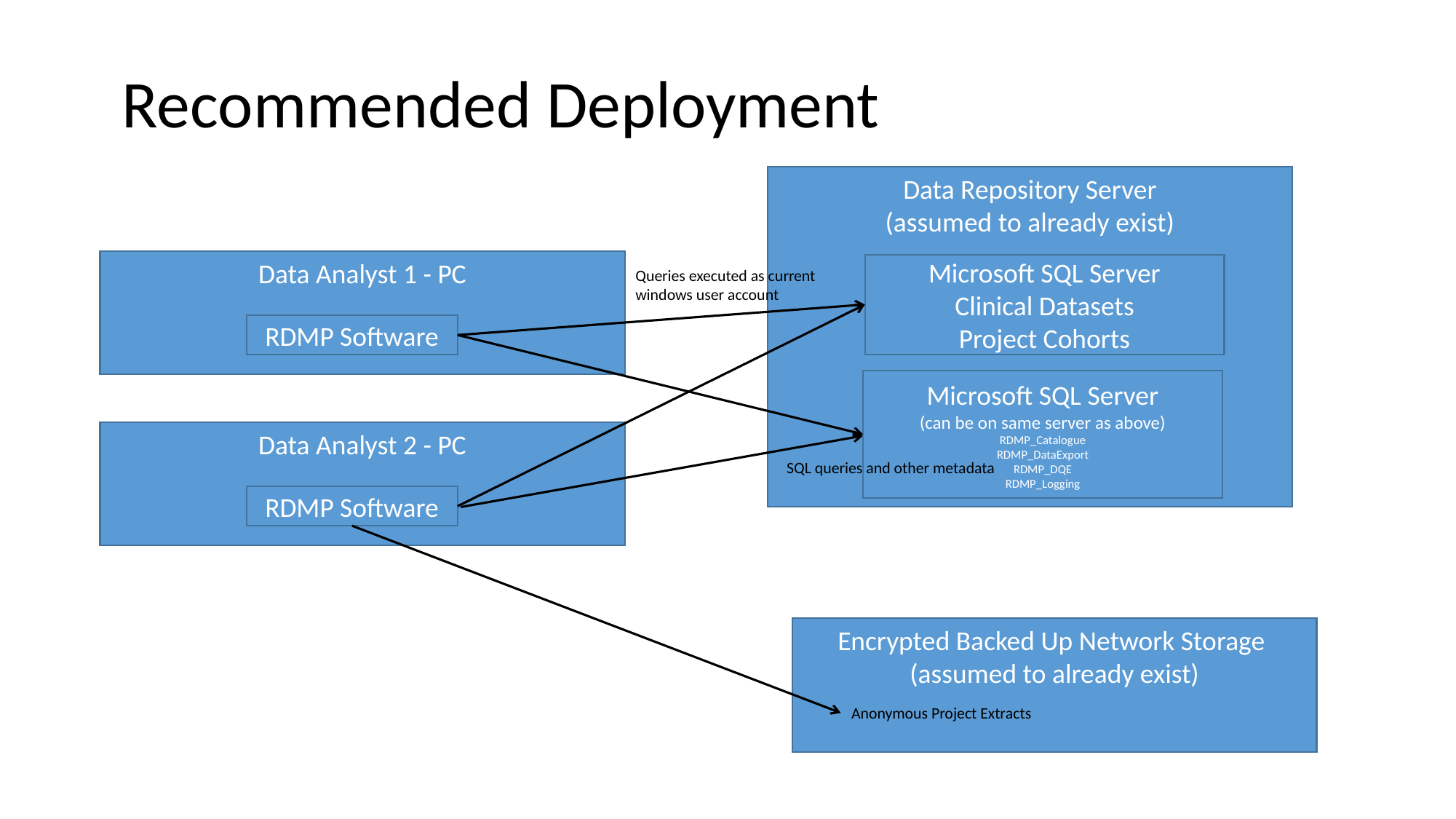

# Recommended Deployment
Data Repository Server
(assumed to already exist)

Data Analyst 1 - PC
Microsoft SQL Server
Clinical Datasets
Project Cohorts
Queries executed as current windows user account
RDMP Software
Microsoft SQL Server
(can be on same server as above)
RDMP_Catalogue
RDMP_DataExport
RDMP_DQE
RDMP_Logging
Data Analyst 2 - PC
SQL queries and other metadata
RDMP Software
Encrypted Backed Up Network Storage
(assumed to already exist)

Anonymous Project Extracts